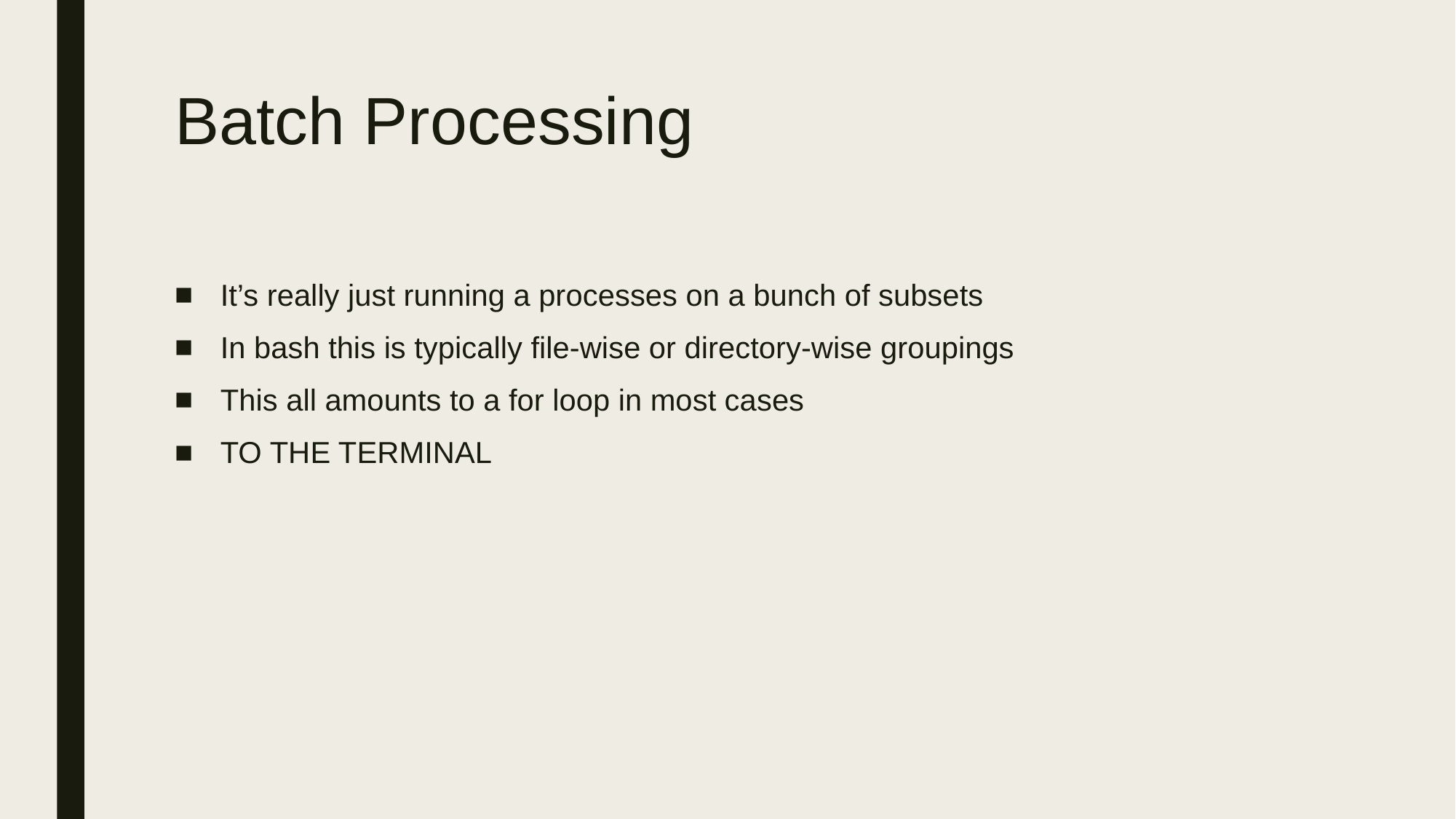

# Batch Processing
It’s really just running a processes on a bunch of subsets
In bash this is typically file-wise or directory-wise groupings
This all amounts to a for loop in most cases
TO THE TERMINAL